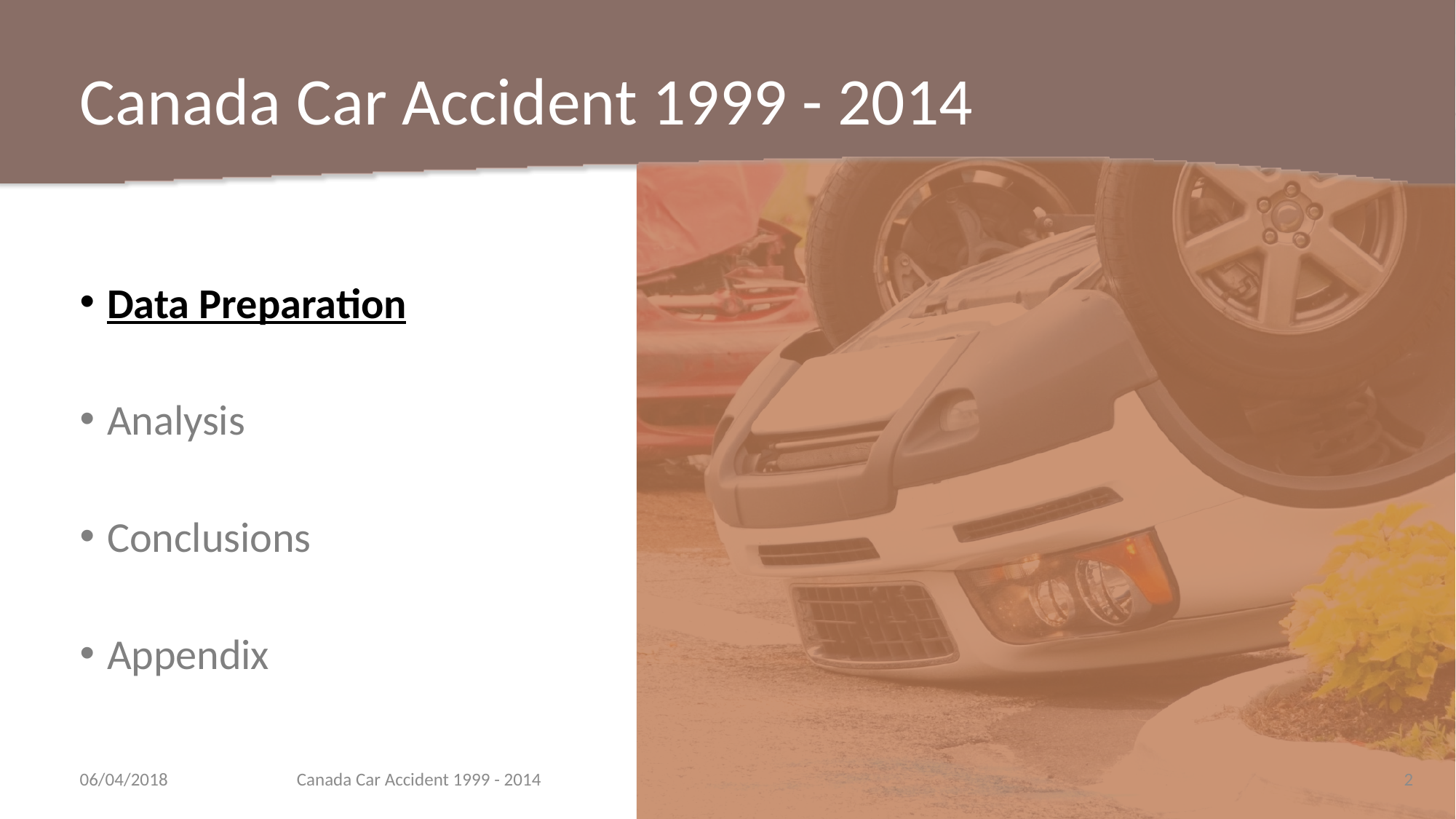

# Canada Car Accident 1999 - 2014
Data Preparation
Analysis
Conclusions
Appendix
06/04/2018
Canada Car Accident 1999 - 2014
2